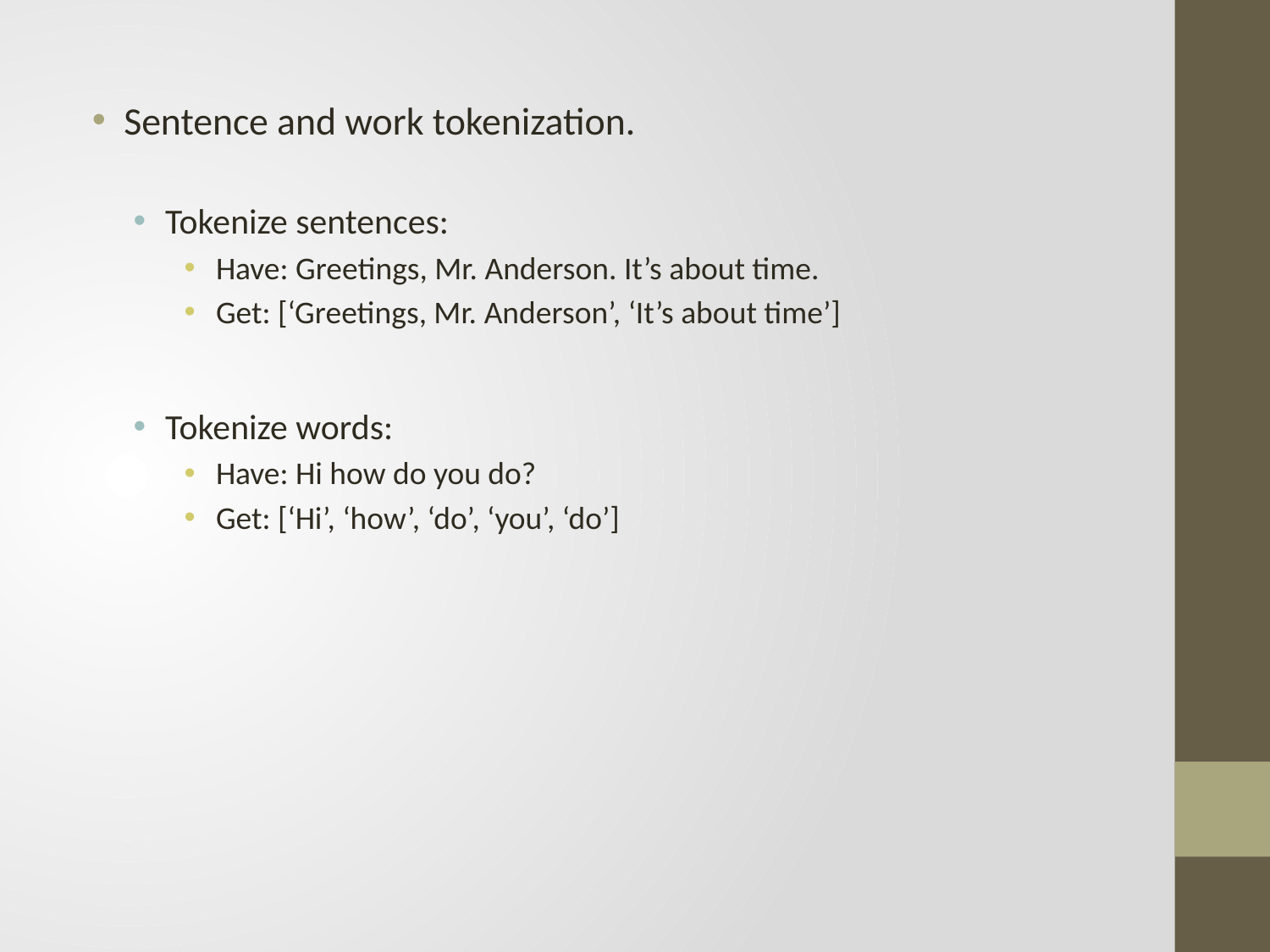

Sentence and work tokenization.

Tokenize sentences:
Have: Greetings, Mr. Anderson. It’s about time.
Get: [‘Greetings, Mr. Anderson’, ‘It’s about time’]

Tokenize words:
Have: Hi how do you do?
Get: [‘Hi’, ‘how’, ‘do’, ‘you’, ‘do’]